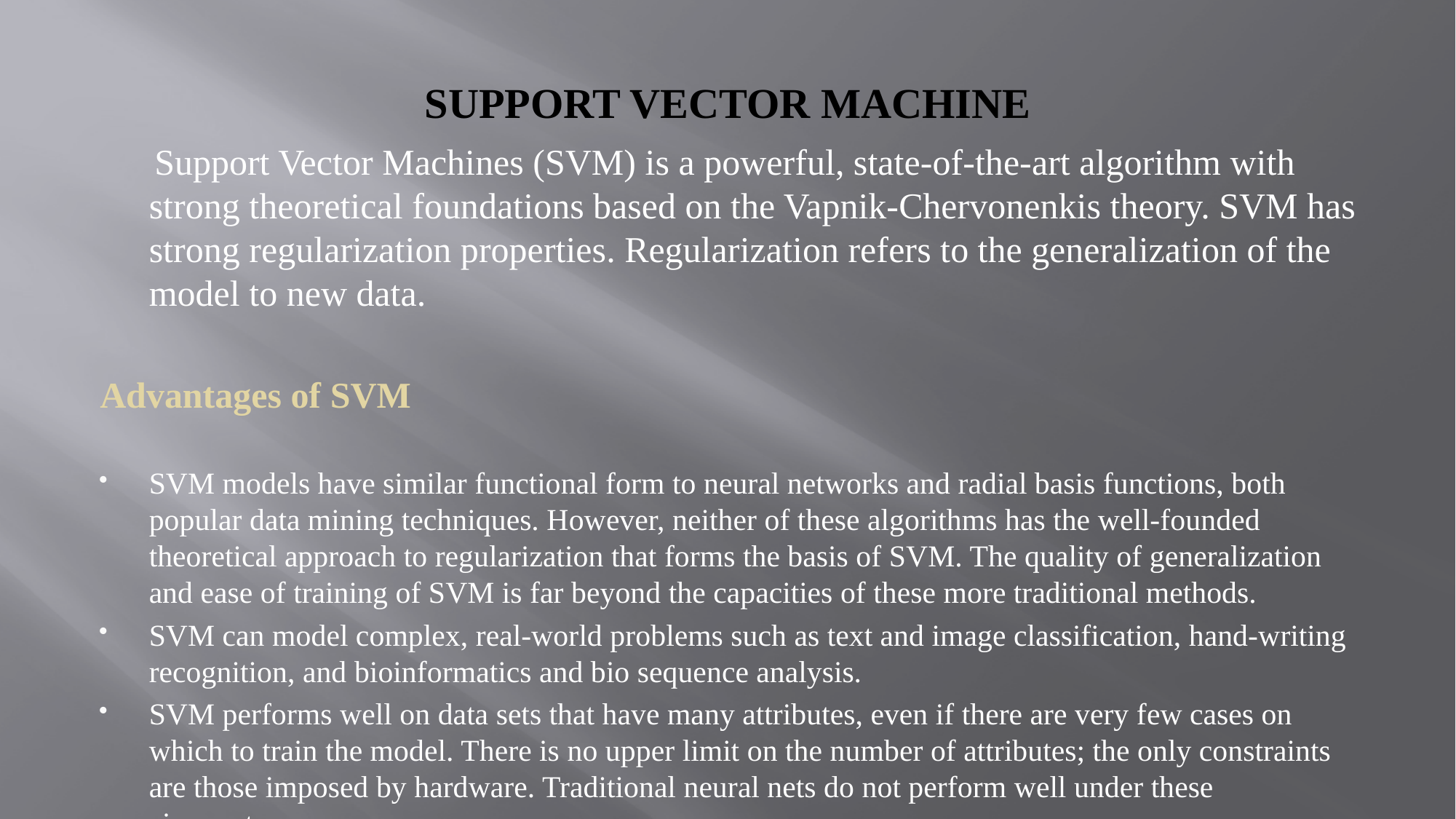

# SUPPORT VECTOR MACHINE
      Support Vector Machines (SVM) is a powerful, state-of-the-art algorithm with strong theoretical foundations based on the Vapnik-Chervonenkis theory. SVM has strong regularization properties. Regularization refers to the generalization of the model to new data.

Advantages of SVM

SVM models have similar functional form to neural networks and radial basis functions, both popular data mining techniques. However, neither of these algorithms has the well-founded theoretical approach to regularization that forms the basis of SVM. The quality of generalization and ease of training of SVM is far beyond the capacities of these more traditional methods.
SVM can model complex, real-world problems such as text and image classification, hand-writing recognition, and bioinformatics and bio sequence analysis.
SVM performs well on data sets that have many attributes, even if there are very few cases on which to train the model. There is no upper limit on the number of attributes; the only constraints are those imposed by hardware. Traditional neural nets do not perform well under these circumstances.